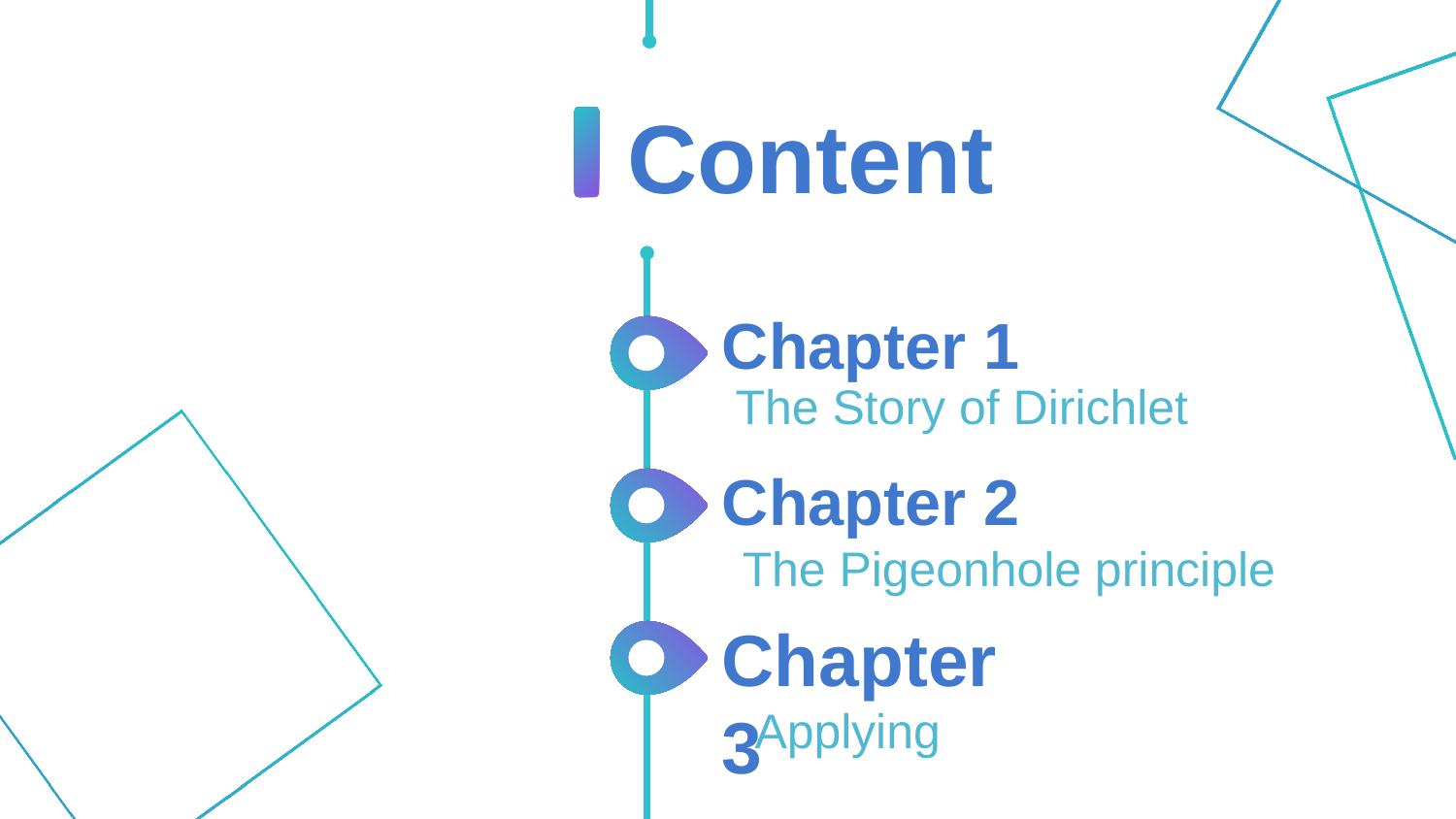

1

Content

The Story of
Dirichlet
Chapter 1

The Story of Dirichlet
Chapter 2

The Pigeonhole principle
Chapter 3

Applying